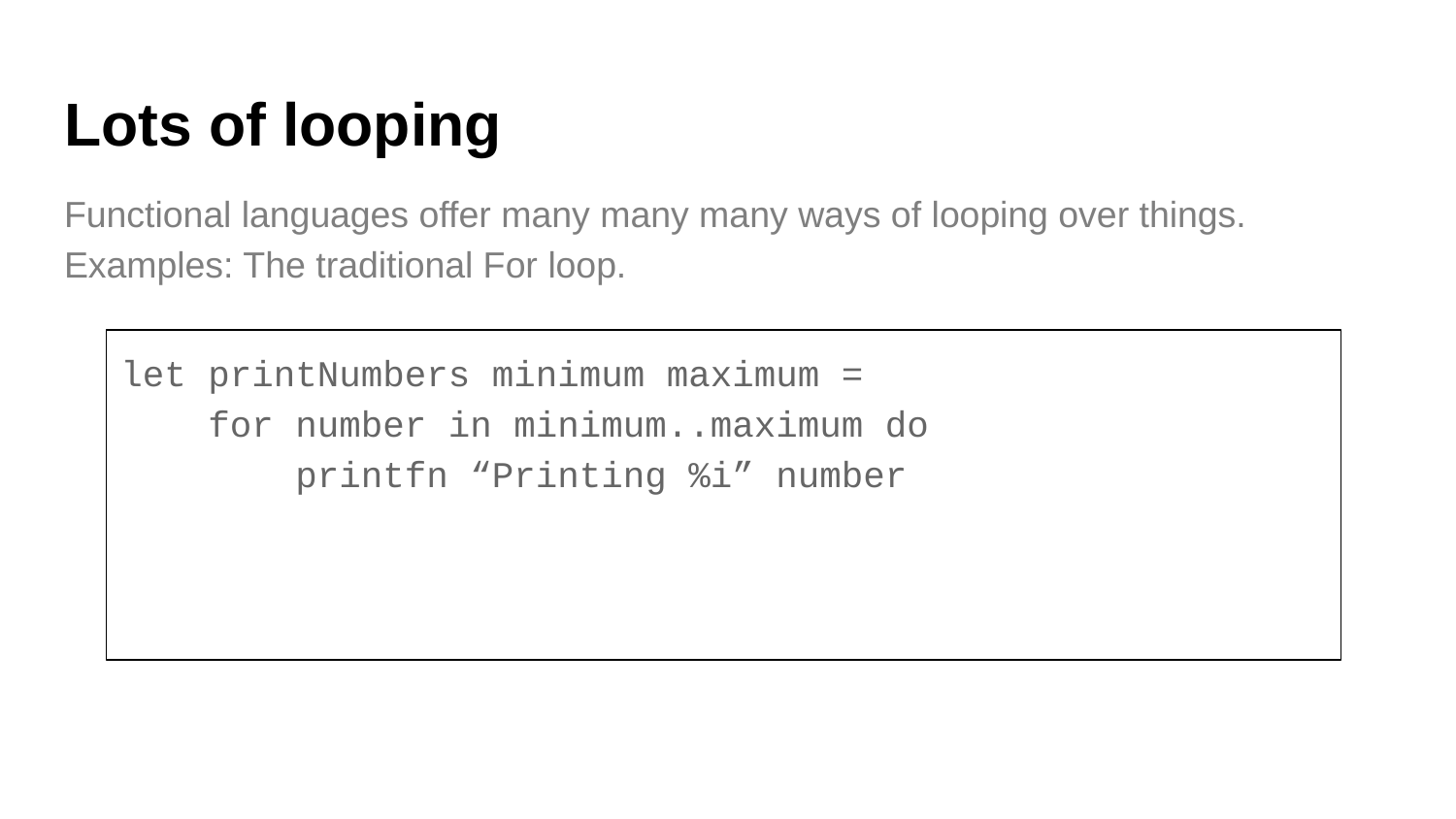

# Lots of looping
Functional languages offer many many many ways of looping over things.
Examples: The traditional For loop.
let printNumbers minimum maximum =
    for number in minimum..maximum do
        printfn “Printing %i” number